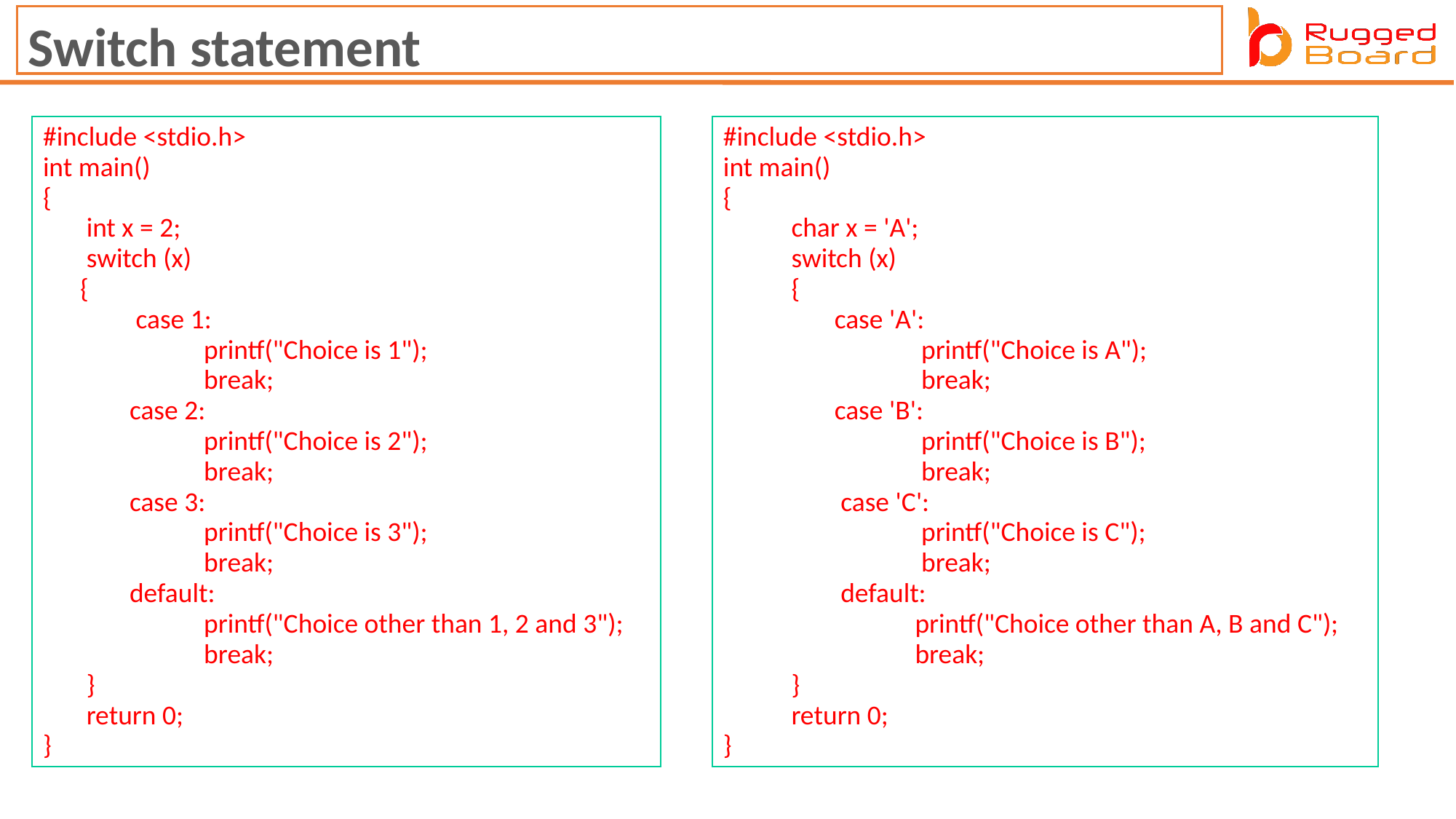

Switch statement
#include <stdio.h>
int main()
{
           char x = 'A';
           switch (x)
           {
                  case 'A':
                                printf("Choice is A");
                                break;
                  case 'B':
                                printf("Choice is B");
                                break;
                   case 'C':
                                printf("Choice is C");
                                break;
                   default:
                               printf("Choice other than A, B and C");
                               break;
           }
           return 0;
}
#include <stdio.h>
int main()
{
       int x = 2;
       switch (x)
      {
               case 1:
                          printf("Choice is 1");
                          break;
              case 2:
                          printf("Choice is 2");
                          break;
              case 3:
                          printf("Choice is 3");
                          break;
              default:
                          printf("Choice other than 1, 2 and 3");
                          break;
       }
       return 0;
}